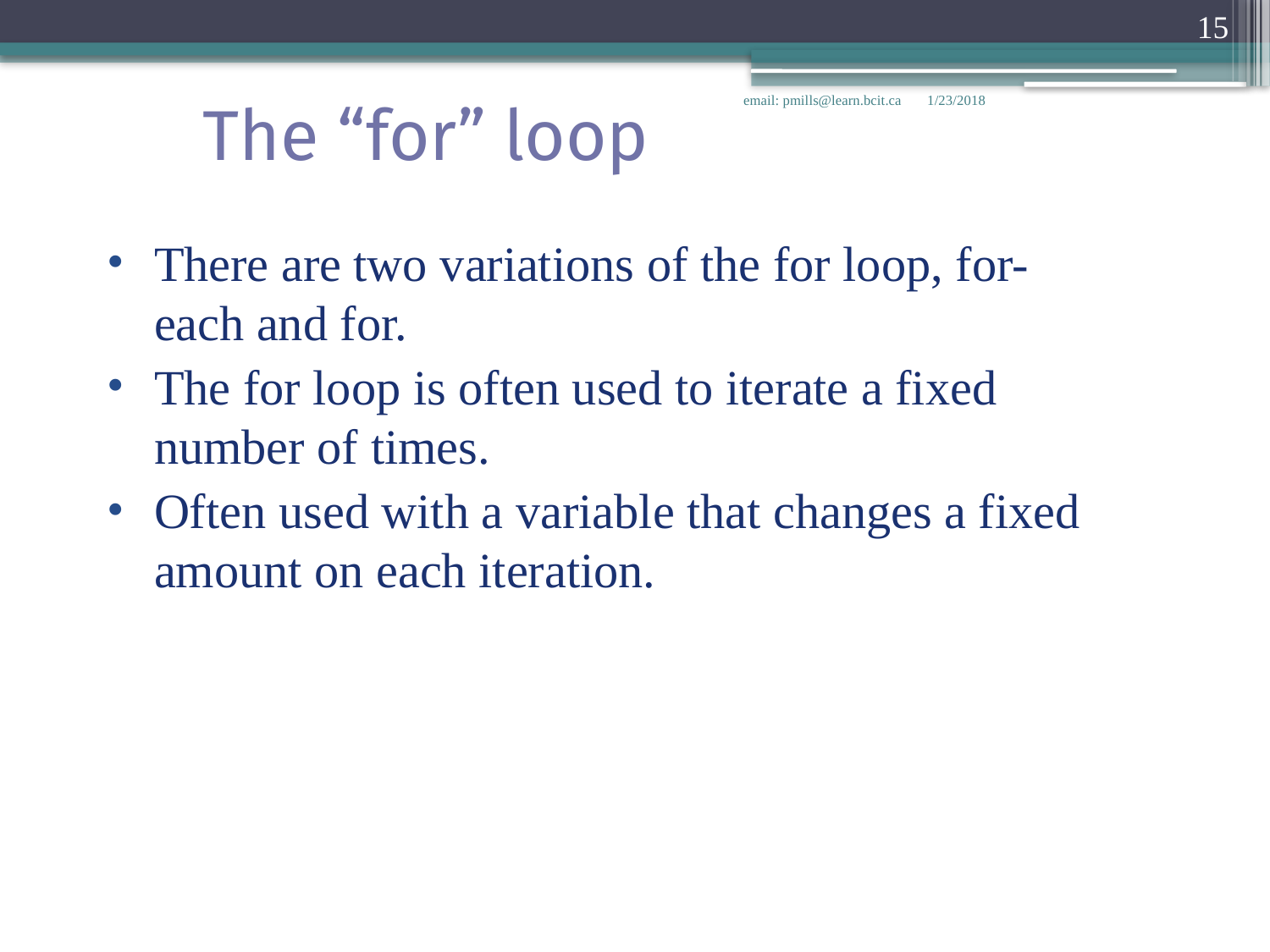

15
The “for” loop
email: pmills@learn.bcit.ca
1/23/2018
There are two variations of the for loop, for-each and for.
The for loop is often used to iterate a fixed number of times.
Often used with a variable that changes a fixed amount on each iteration.